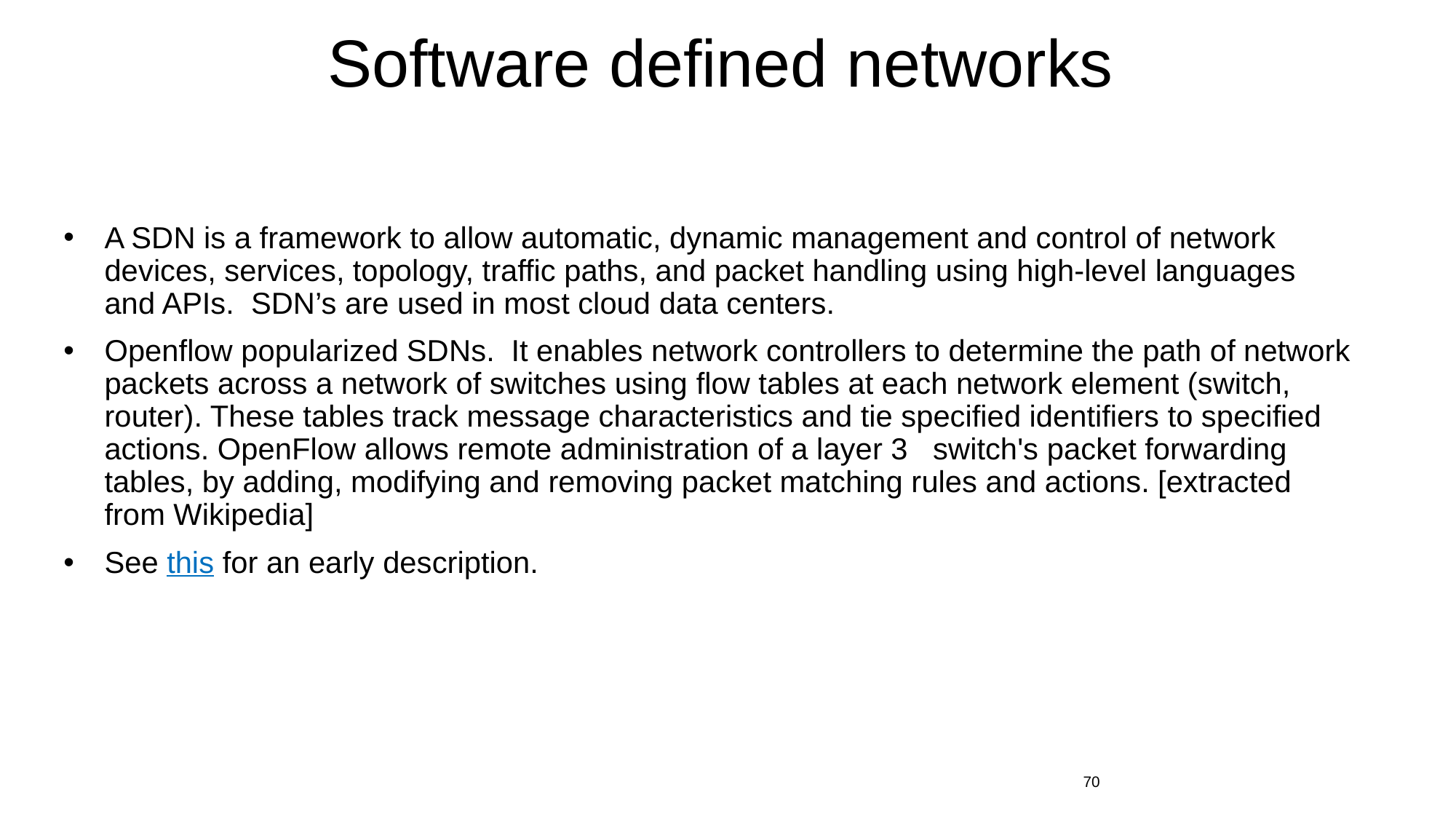

# Software defined networks
A SDN is a framework to allow automatic, dynamic management and control of network devices, services, topology, traffic paths, and packet handling using high-level languages and APIs.  SDN’s are used in most cloud data centers.
Openflow popularized SDNs.  It enables network controllers to determine the path of network packets across a network of switches using flow tables at each network element (switch, router). These tables track message characteristics and tie specified identifiers to specified actions. OpenFlow allows remote administration of a layer 3   switch's packet forwarding tables, by adding, modifying and removing packet matching rules and actions. [extracted from Wikipedia]
See this for an early description.

70